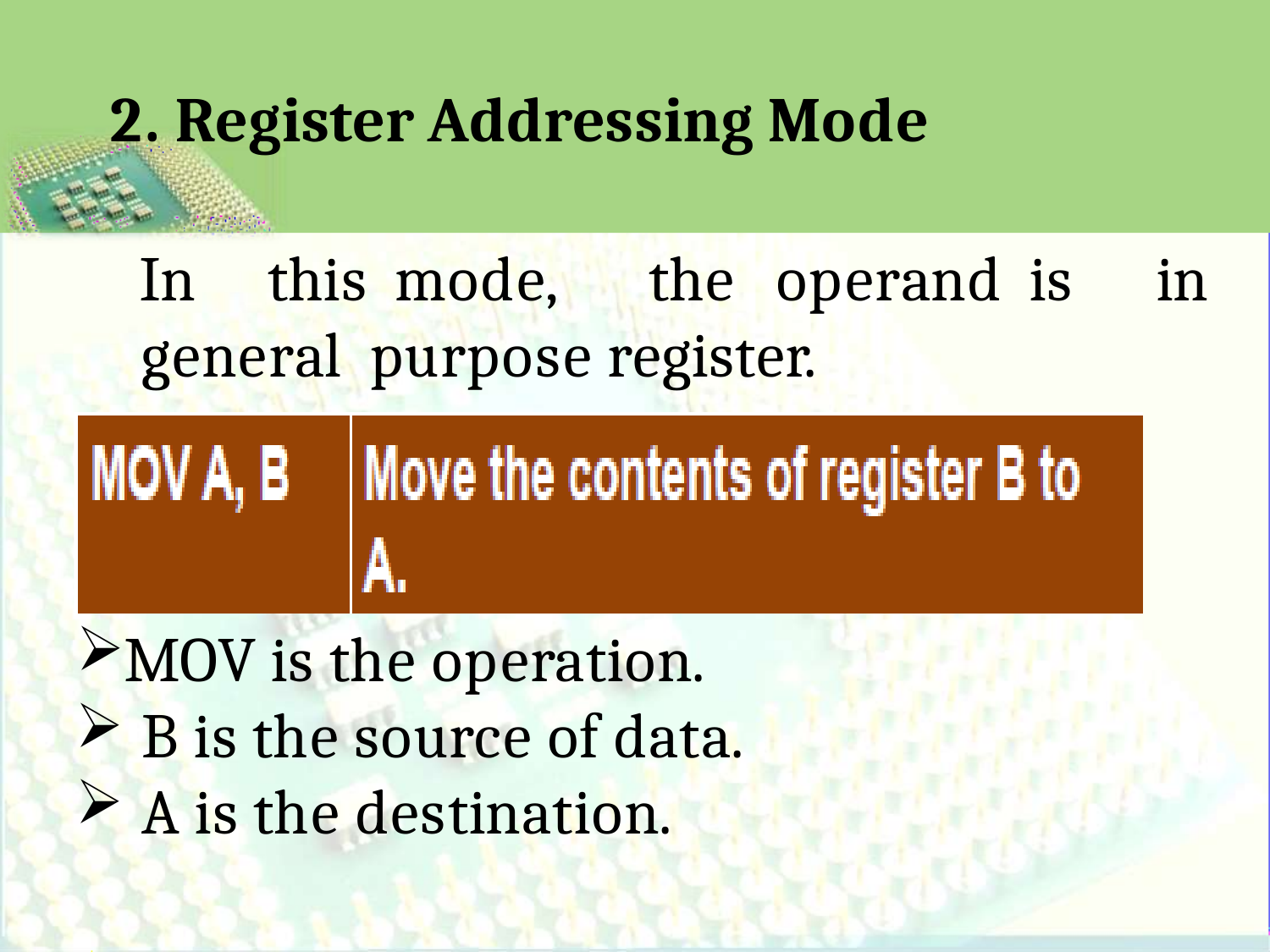

# 2. Register Addressing Mode
In	this	mode,	the	operand	is	in	general  purpose register.

MOV is the operation.
B is the source of data.
A is the destination.